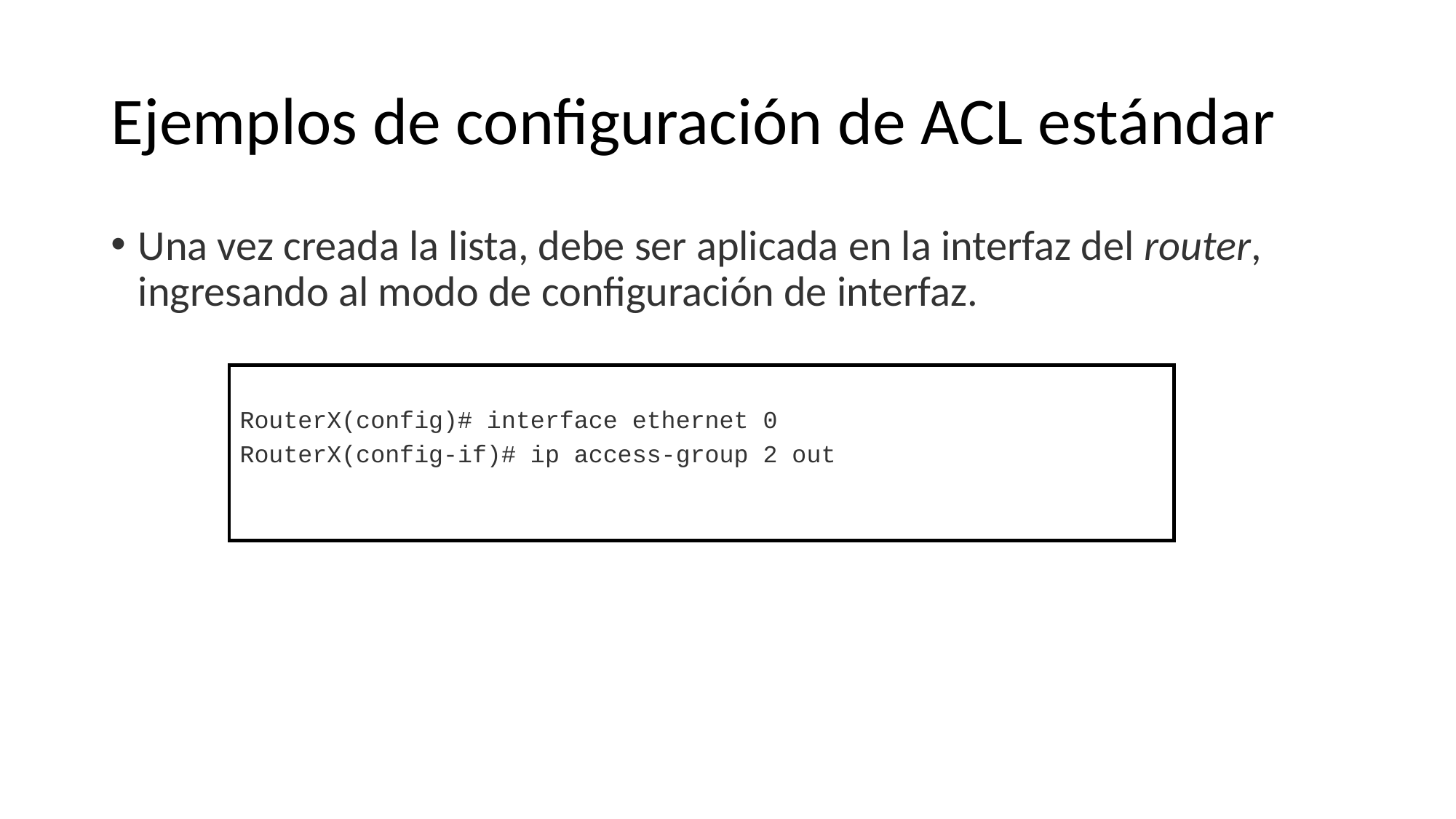

# Ejemplos de configuración de ACL estándar
Una vez creada la lista, debe ser aplicada en la interfaz del router, ingresando al modo de configuración de interfaz.

RouterX(config)# interface ethernet 0
RouterX(config-if)# ip access-group 2 out